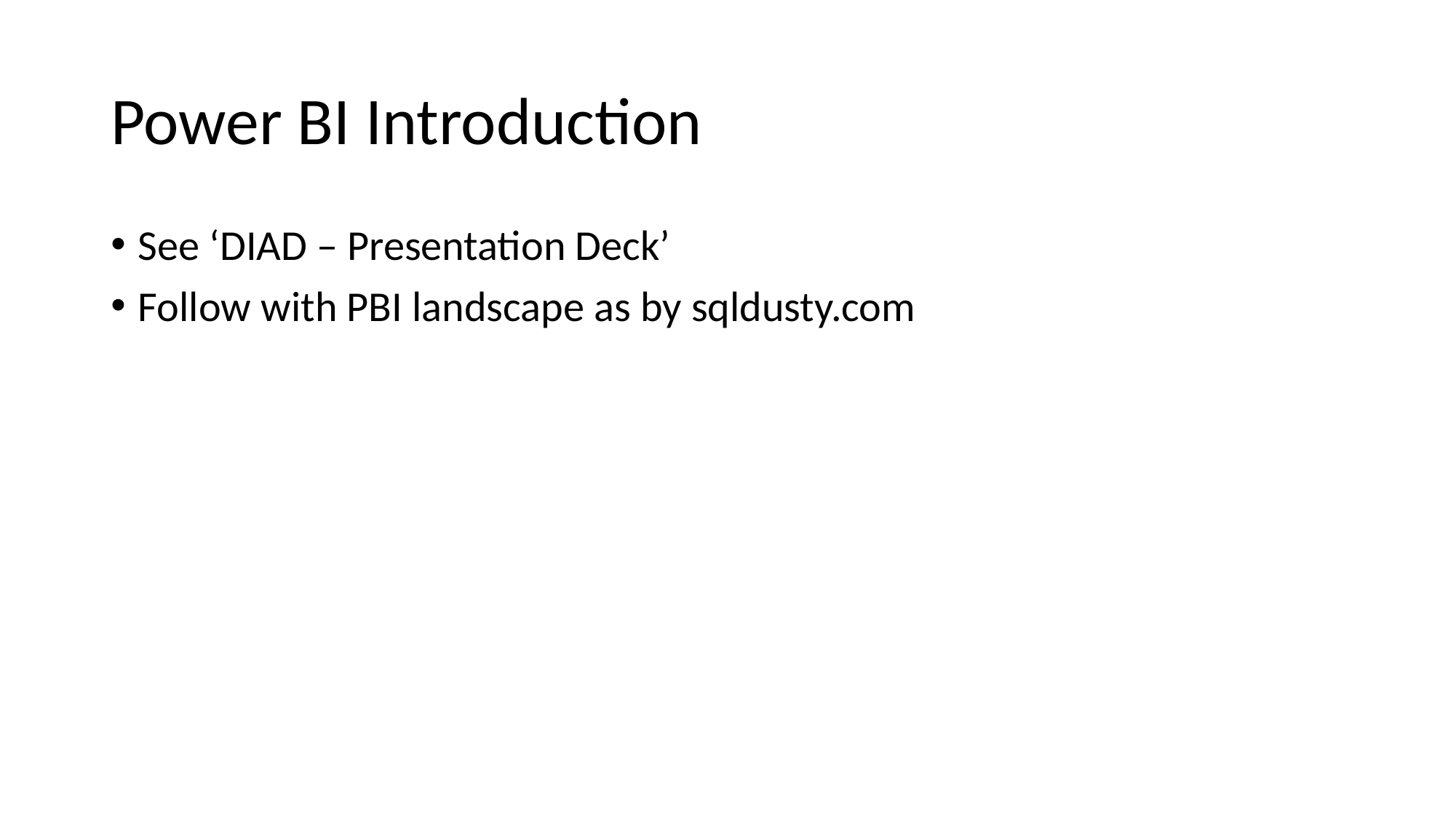

# Power BI Introduction
See ‘DIAD – Presentation Deck’
Follow with PBI landscape as by sqldusty.com